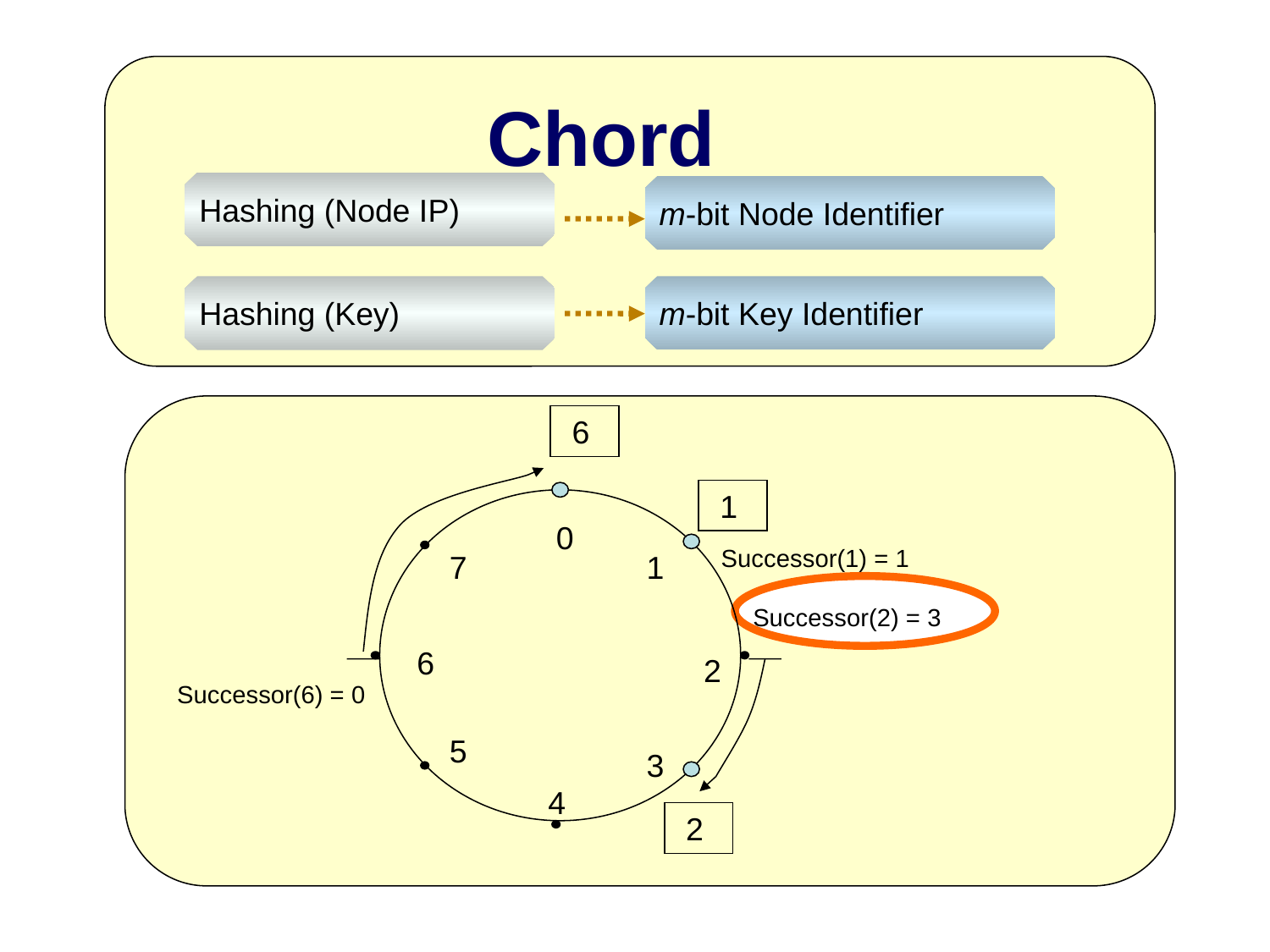

# Chord
Hashing (Node IP)
m-bit Node Identifier

Hashing (Key)
m-bit Key Identifier

 6

 1

Successor(1) = 1
0

7
1
6
2

Successor(6) = 0
5
3

4

 2

Successor(2) = 3